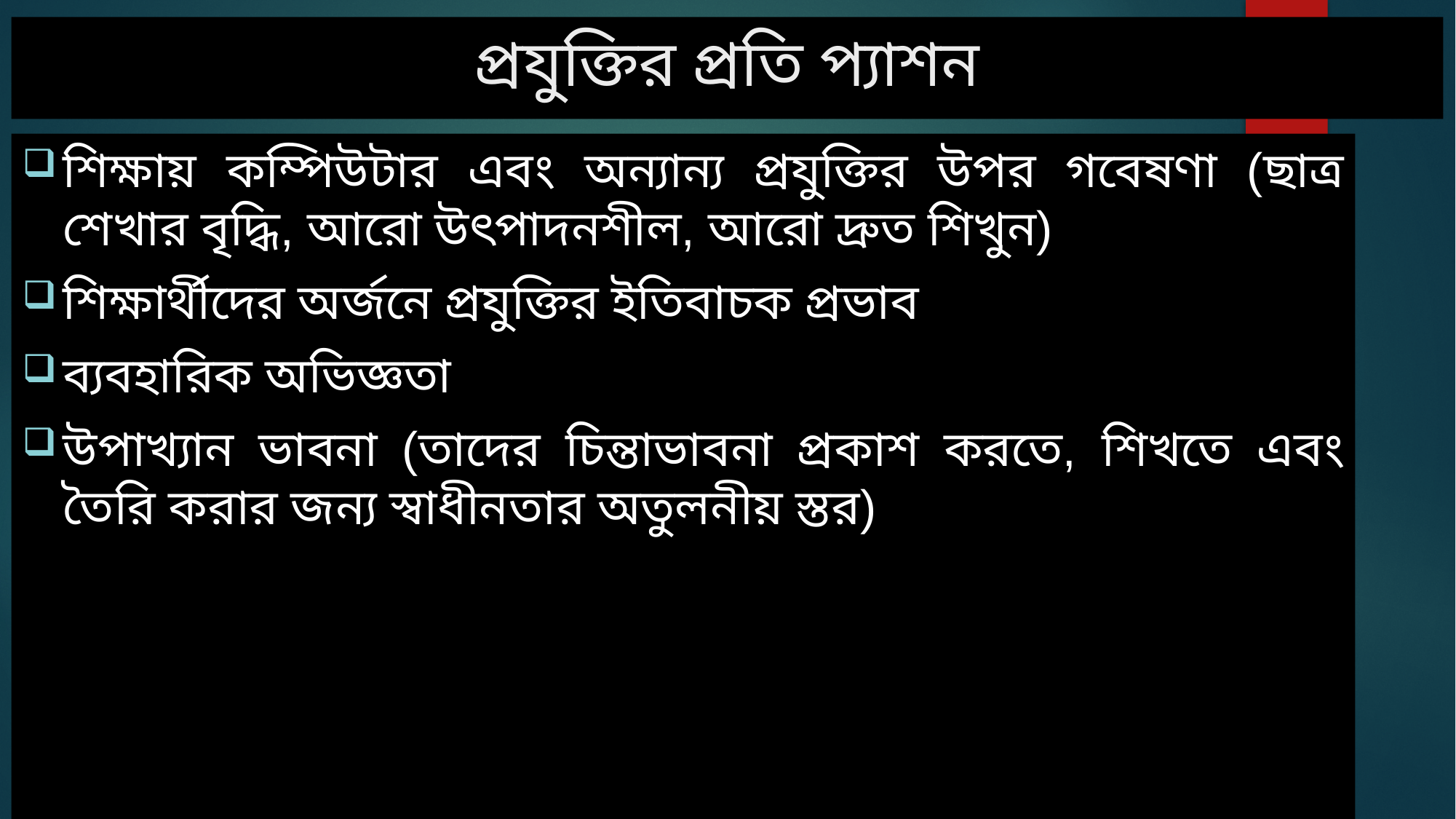

# প্রযুক্তির প্রতি প্যাশন
শিক্ষায় কম্পিউটার এবং অন্যান্য প্রযুক্তির উপর গবেষণা (ছাত্র শেখার বৃদ্ধি, আরো উৎপাদনশীল, আরো দ্রুত শিখুন)
শিক্ষার্থীদের অর্জনে প্রযুক্তির ইতিবাচক প্রভাব
ব্যবহারিক অভিজ্ঞতা
উপাখ্যান ভাবনা (তাদের চিন্তাভাবনা প্রকাশ করতে, শিখতে এবং তৈরি করার জন্য স্বাধীনতার অতুলনীয় স্তর)